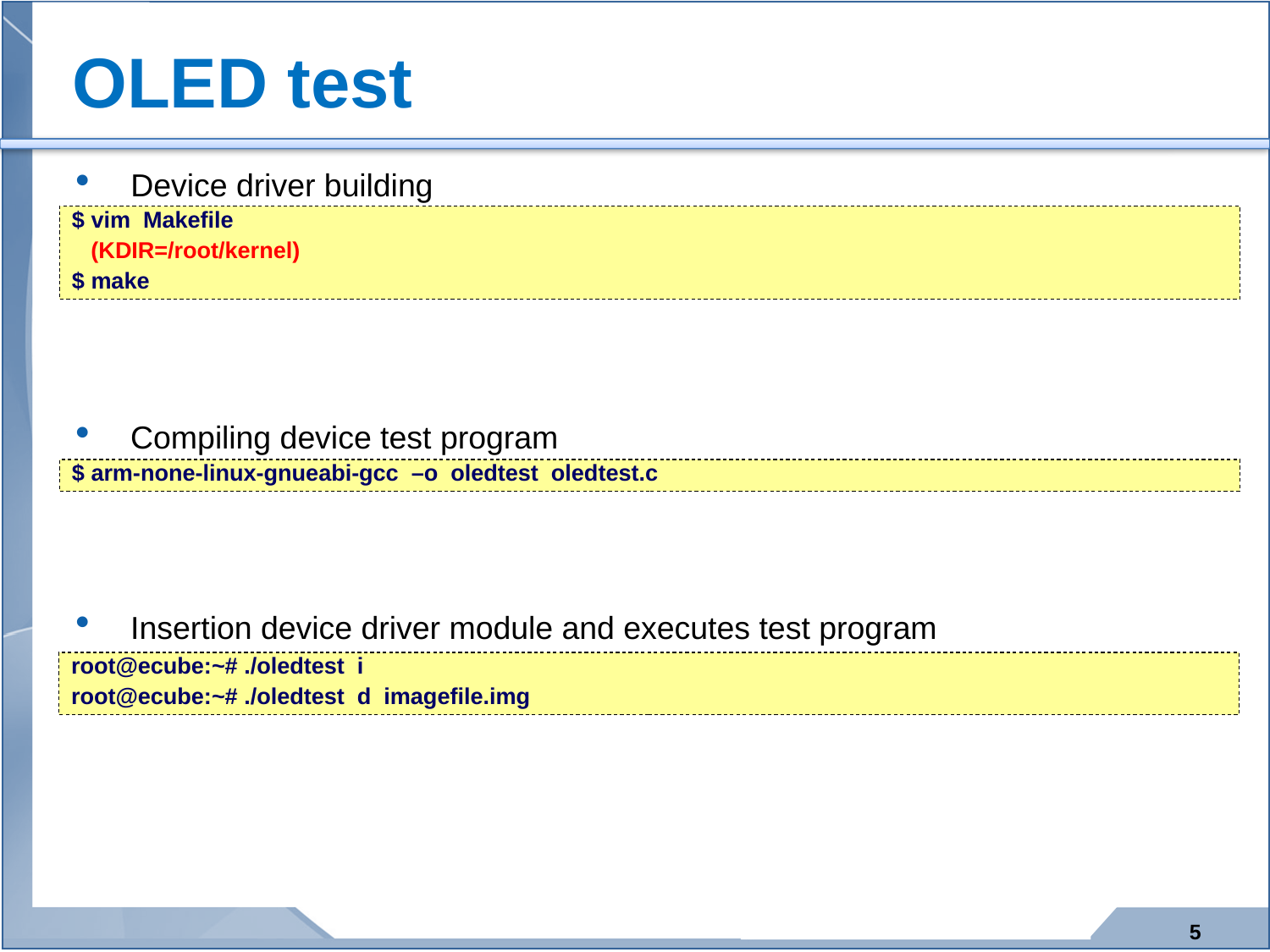

# OLED test
Device driver building
$ vim  Makefile
   (KDIR=/root/kernel)
$ make
Compiling device test program
$ arm-none-linux-gnueabi-gcc  –o  oledtest  oledtest.c
Insertion device driver module and executes test program
root@ecube:~# ./oledtest  i
root@ecube:~# ./oledtest  d  imagefile.img
5